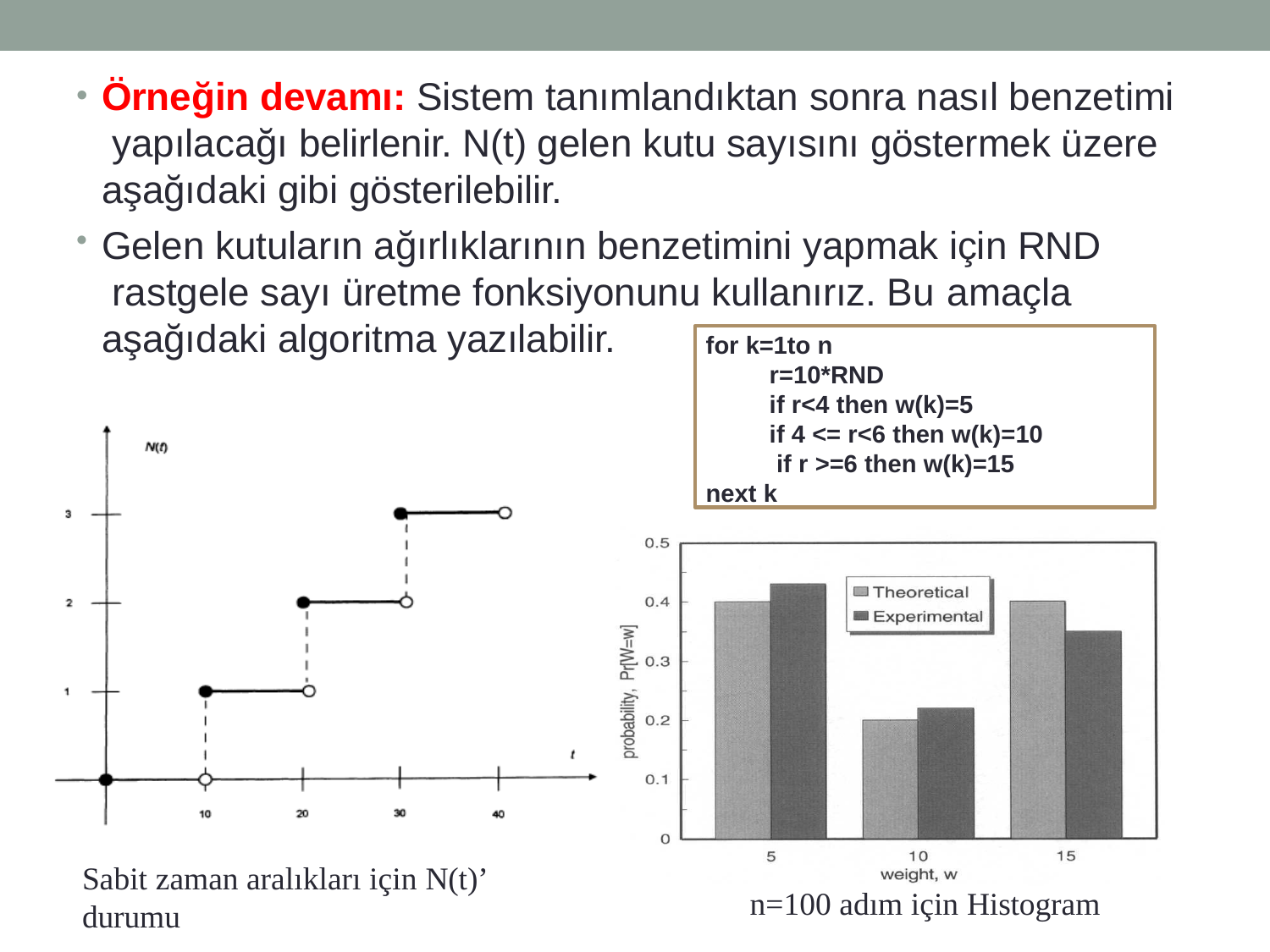

# Örneğin devamı: Sistem tanımlandıktan sonra nasıl benzetimi  yapılacağı belirlenir. N(t) gelen kutu sayısını göstermek üzere  aşağıdaki gibi gösterilebilir.
Gelen kutuların ağırlıklarının benzetimini yapmak için RND  rastgele sayı üretme fonksiyonunu kullanırız. Bu amaçla
aşağıdaki algoritma yazılabilir.
for k=1to n
r=10*RND
if r<4 then w(k)=5
if 4 <= r<6 then w(k)=10  if r >=6 then w(k)=15
next k

Sabit zaman aralıkları için N(t)’ durumu
n=100 adım için Histogram